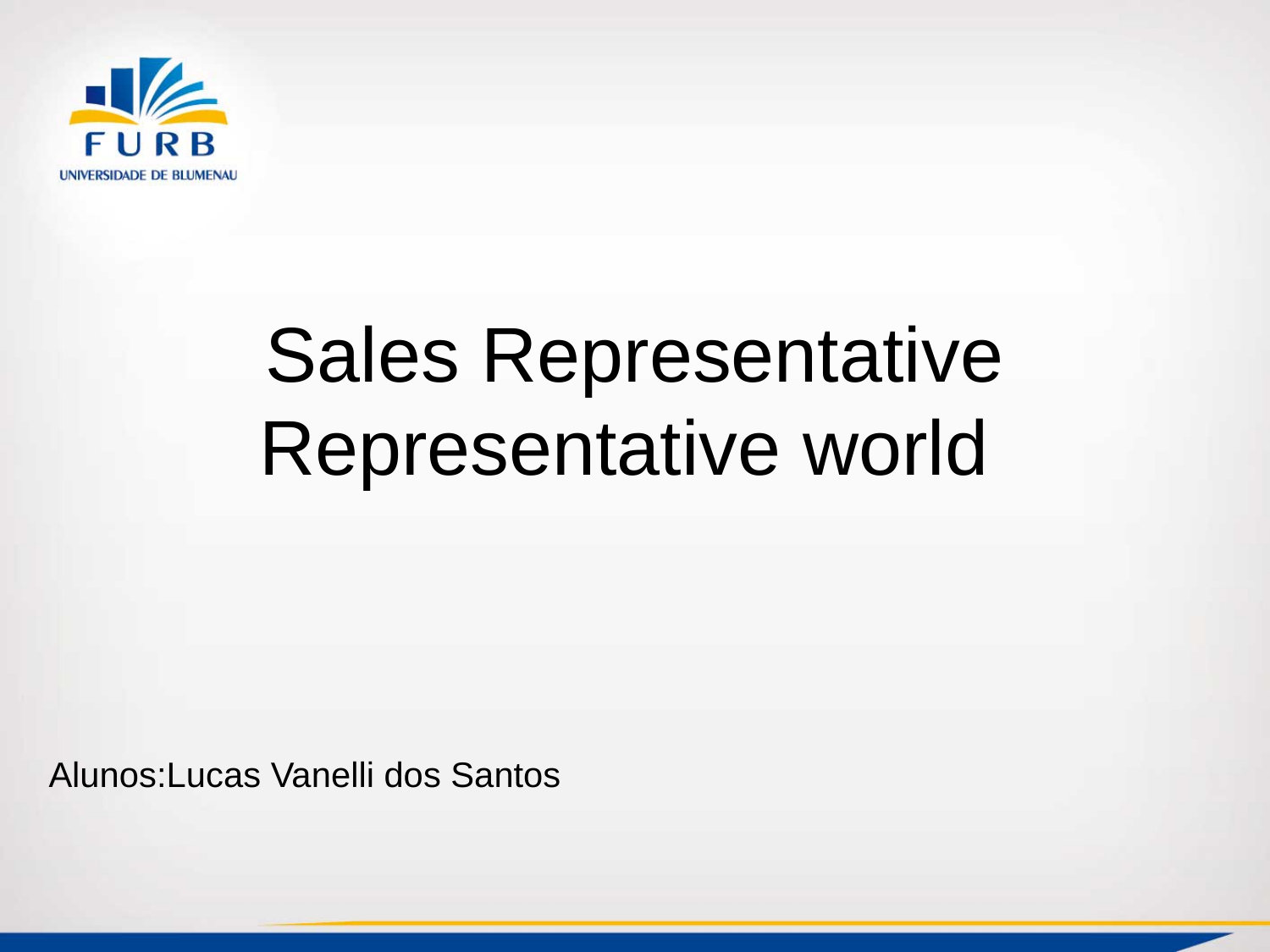

# Sales Representative Representative world
Alunos:Lucas Vanelli dos Santos